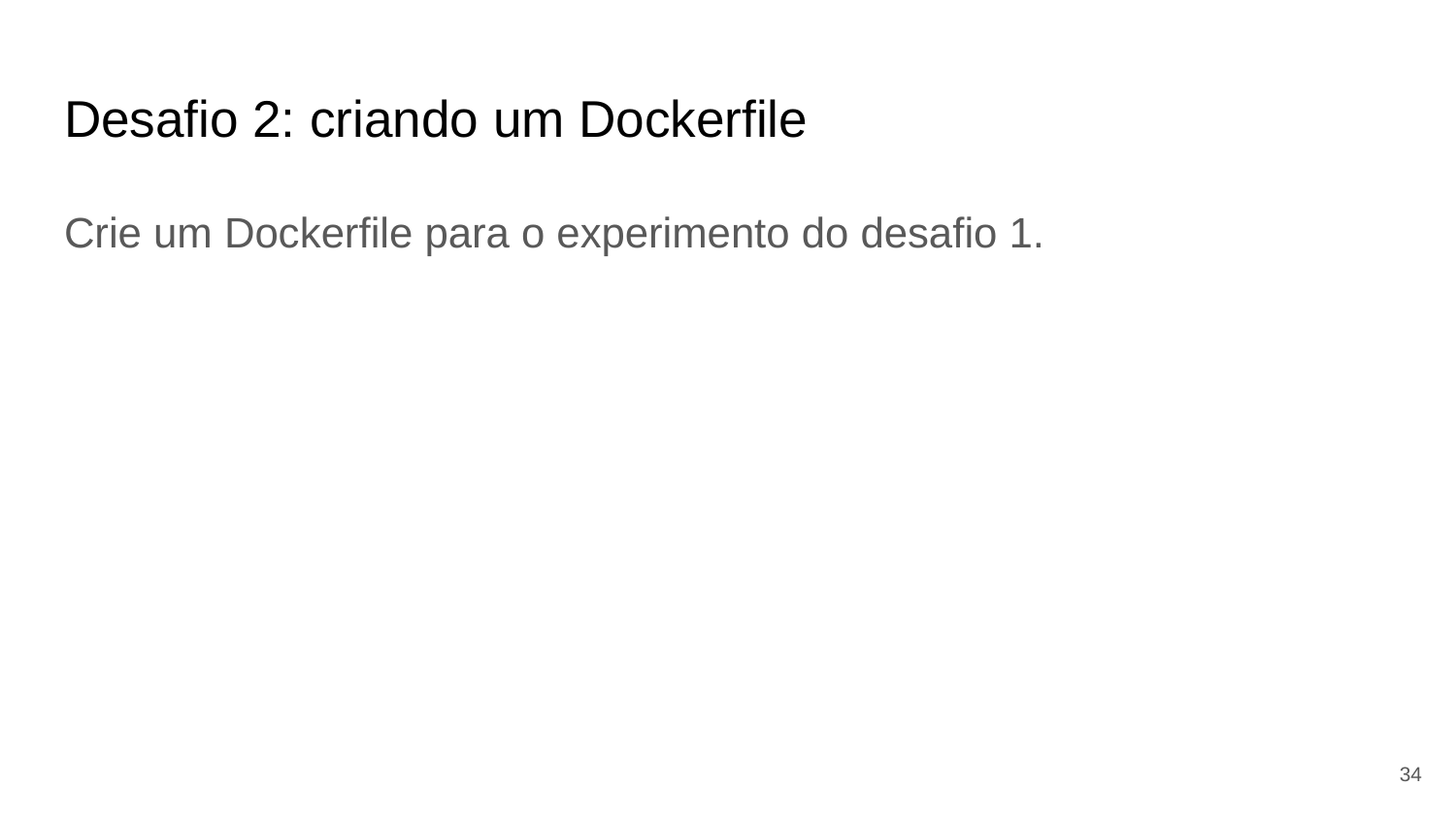

# Desafio 2: criando um Dockerfile
Crie um Dockerfile para o experimento do desafio 1.
34